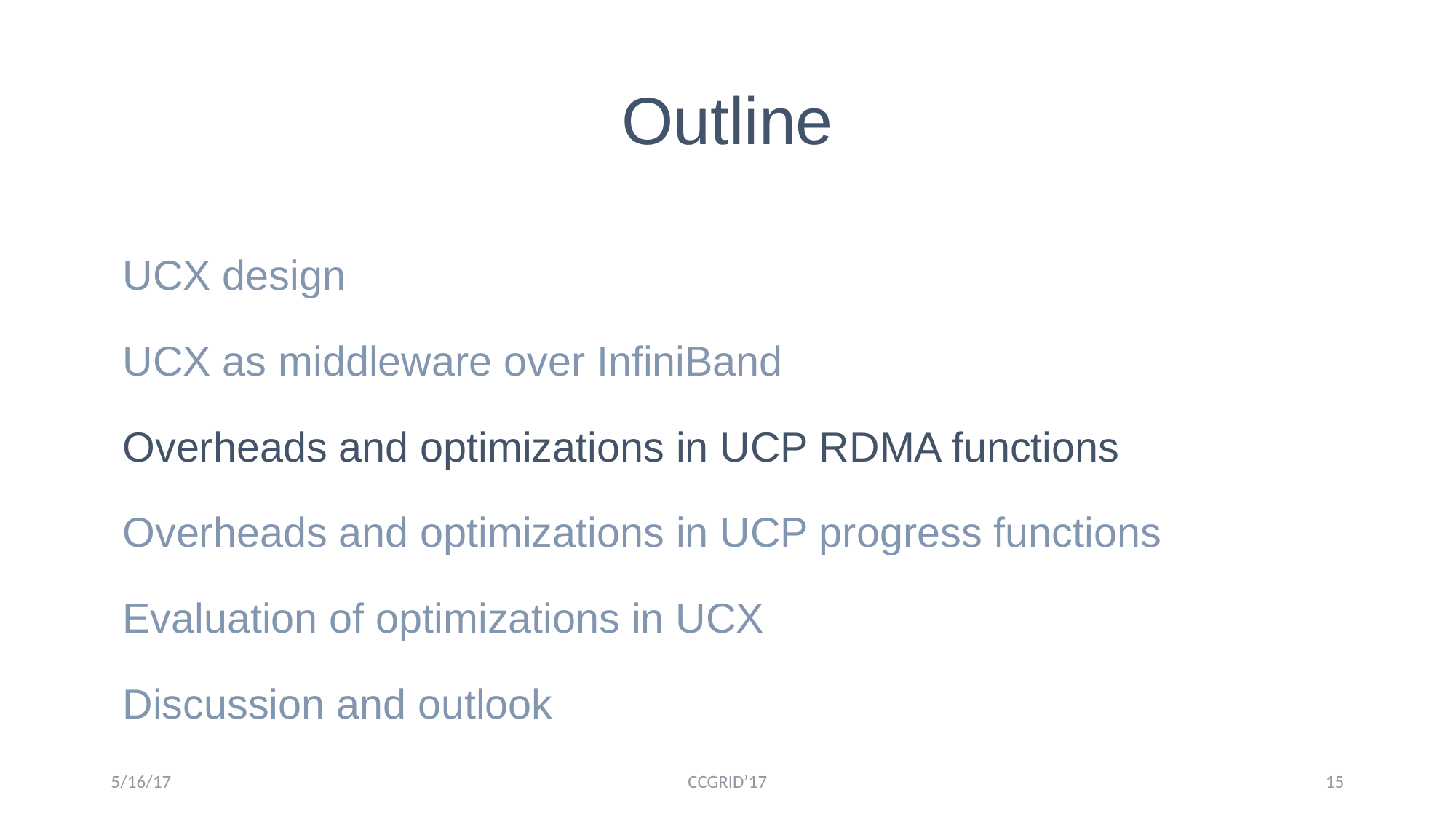

# Outline
 UCX design
 UCX as middleware over InfiniBand
 Overheads and optimizations in UCP RDMA functions
 Overheads and optimizations in UCP progress functions
 Evaluation of optimizations in UCX
 Discussion and outlook

5/16/17
CCGRID’17
15